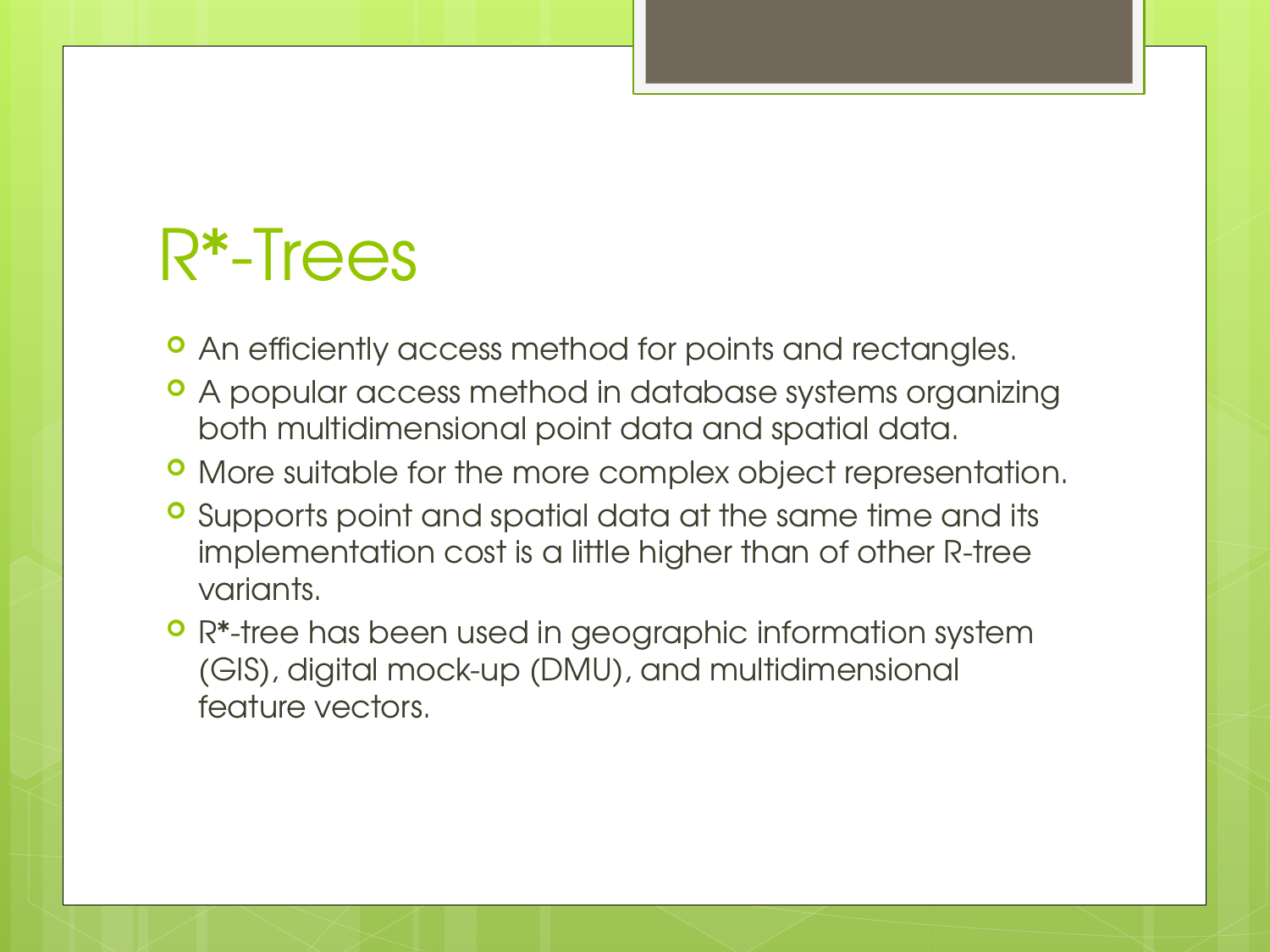

# R*-Trees
An efficiently access method for points and rectangles.
A popular access method in database systems organizing both multidimensional point data and spatial data.
More suitable for the more complex object representation.
Supports point and spatial data at the same time and its implementation cost is a little higher than of other R-tree variants.
R*-tree has been used in geographic information system (GIS), digital mock-up (DMU), and multidimensional feature vectors.